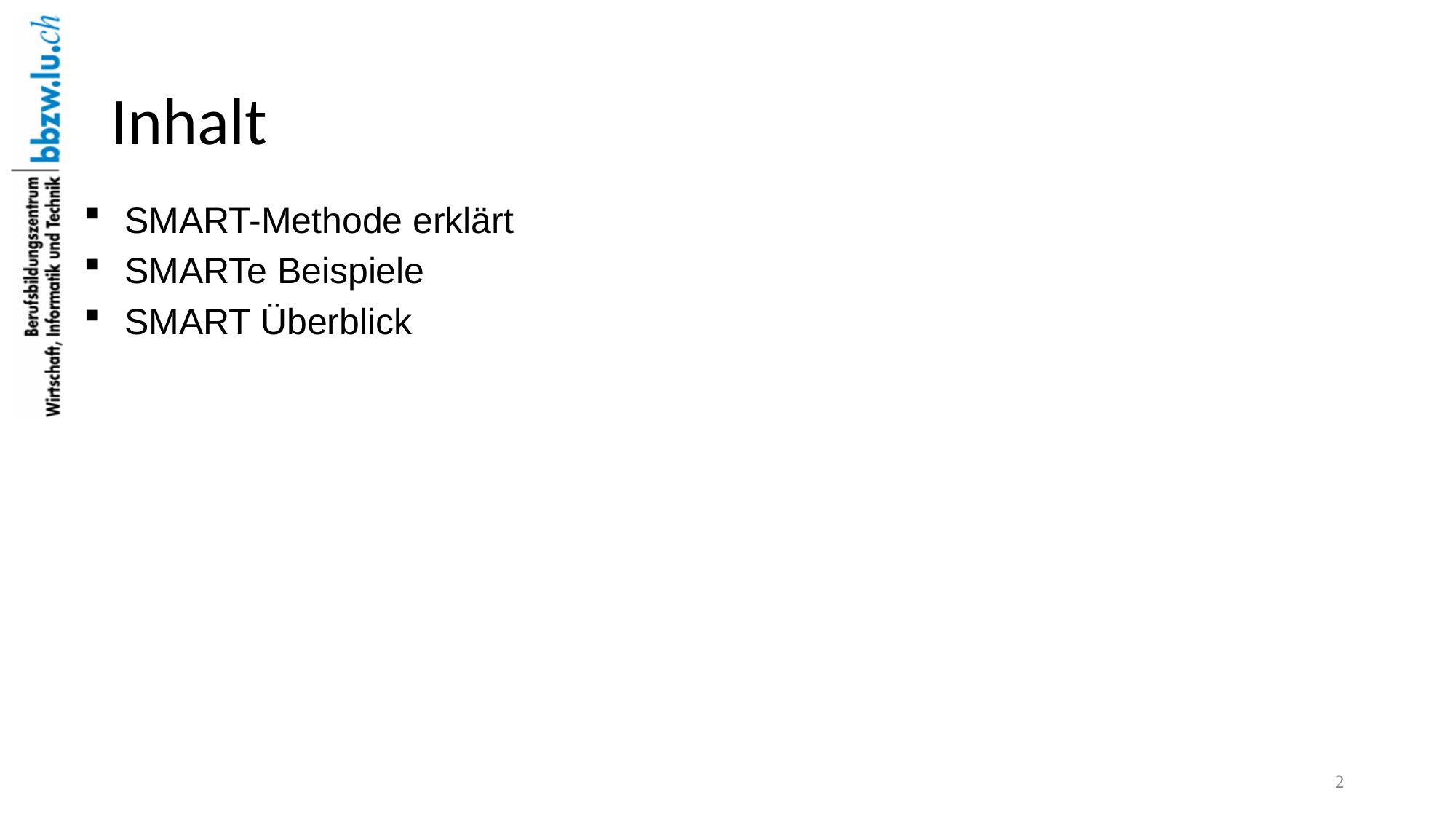

# Inhalt
SMART-Methode erklärt
SMARTe Beispiele
SMART Überblick
2